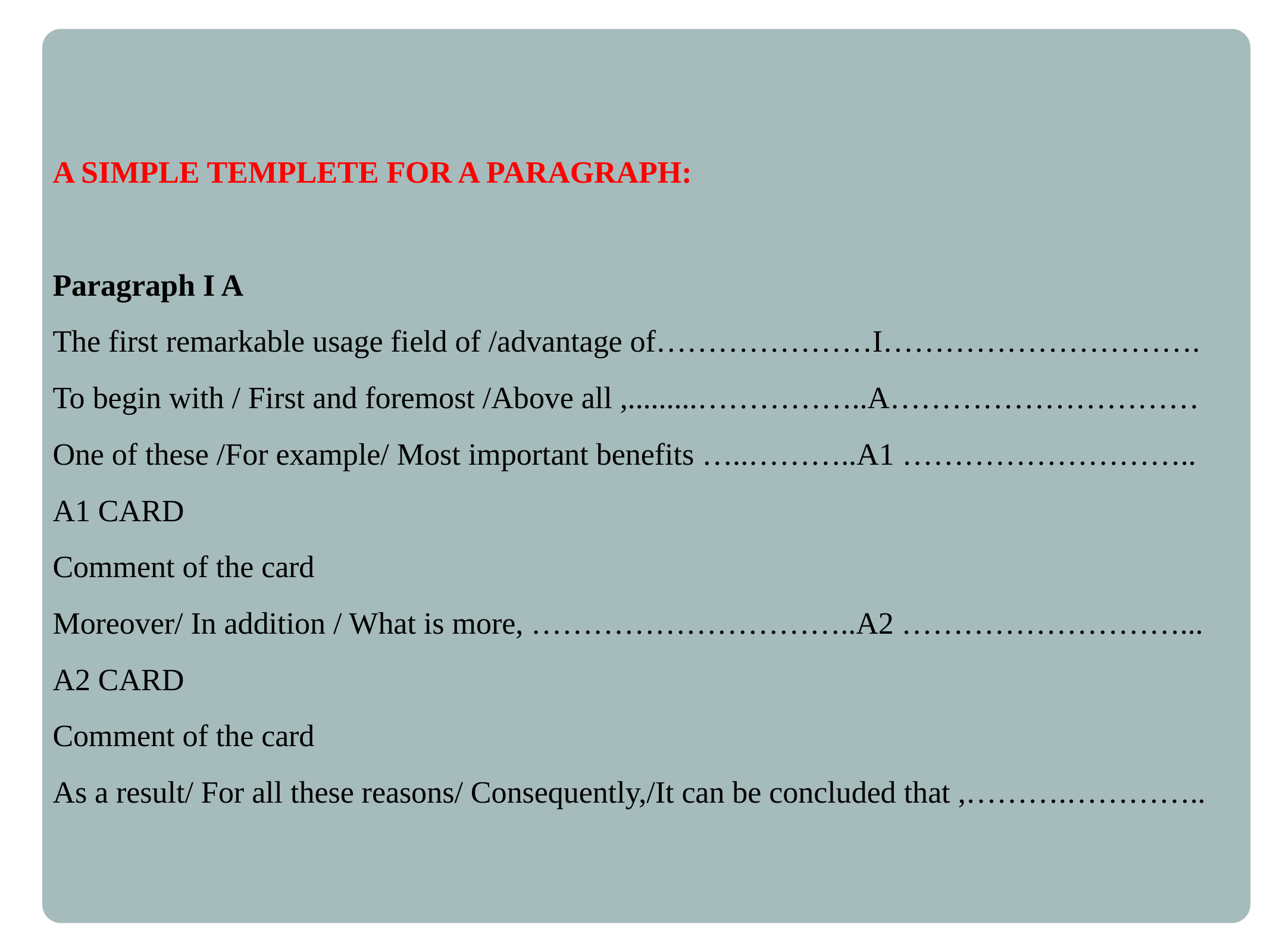

A SIMPLE TEMPLETE FOR A PARAGRAPH:

Paragraph I A
The first remarkable usage field of /advantage of…………………I………………………….
To begin with / First and foremost /Above all ,.........……………..A…………………………
One of these /For example/ Most important benefits …..………..A1 ………………………..
A1 CARD
Comment of the card
Moreover/ In addition / What is more, …………………………..A2 ………………………...
A2 CARD
Comment of the card
As a result/ For all these reasons/ Consequently,/It can be concluded that ,……….…………..